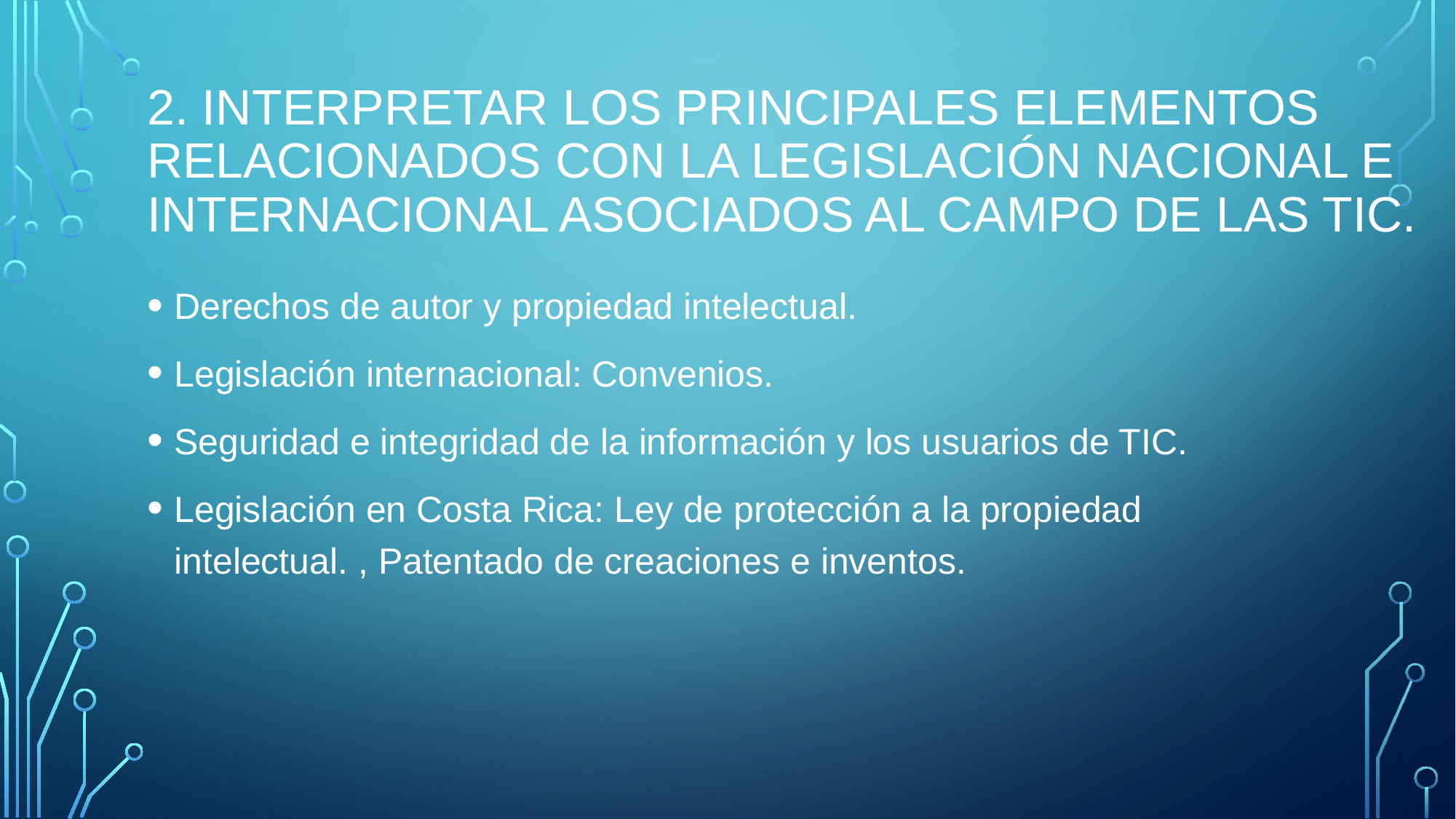

# 2. Interpretar los principales elementos relacionados con la legislación nacional e internacional asociados al campo de las TIC.
Derechos de autor y propiedad intelectual.
Legislación internacional: Convenios.
Seguridad e integridad de la información y los usuarios de TIC.
Legislación en Costa Rica: Ley de protección a la propiedad intelectual. , Patentado de creaciones e inventos.